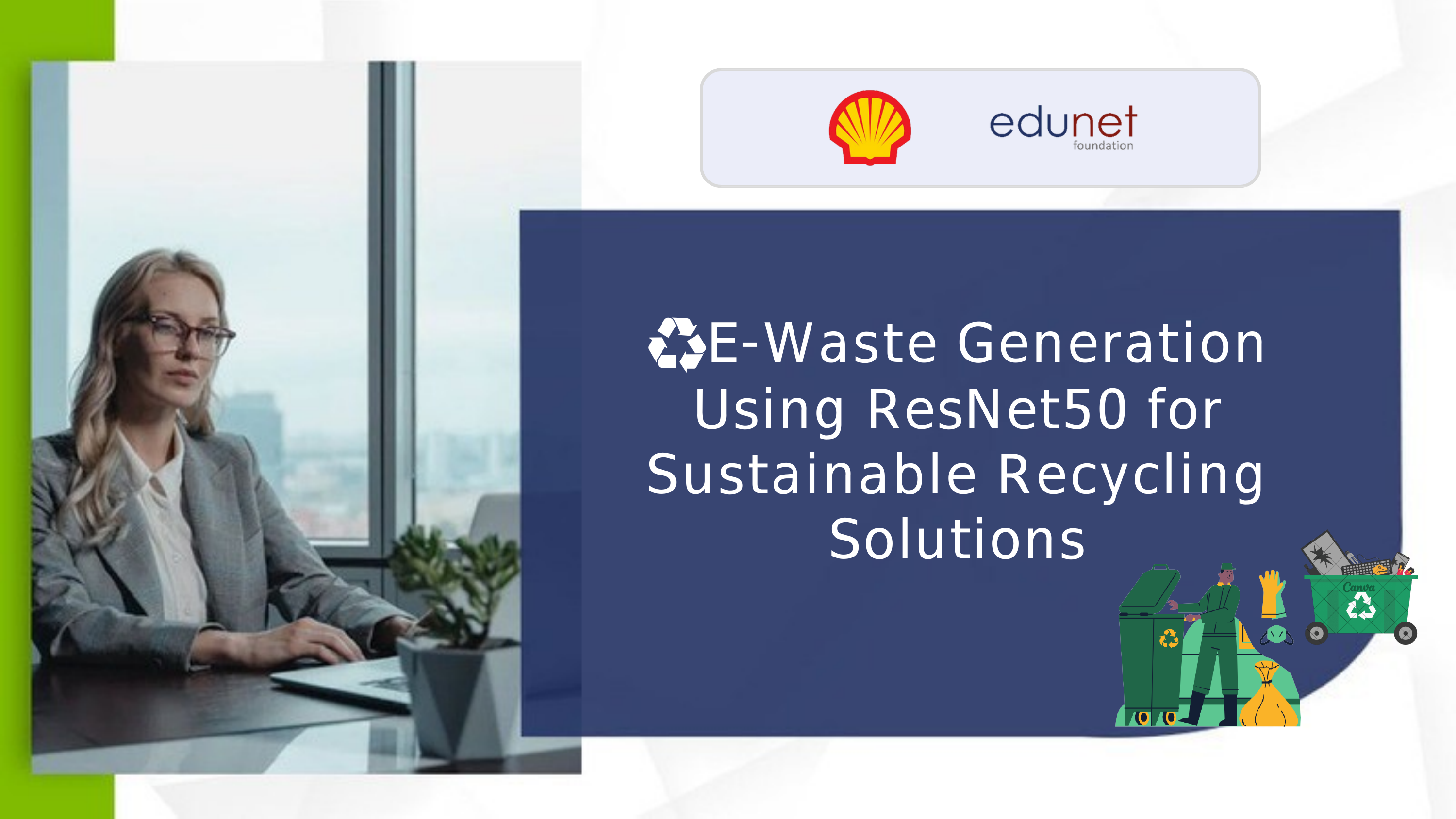

# ♻E-Waste Generation Using ResNet50 for Sustainable Recycling Solutions